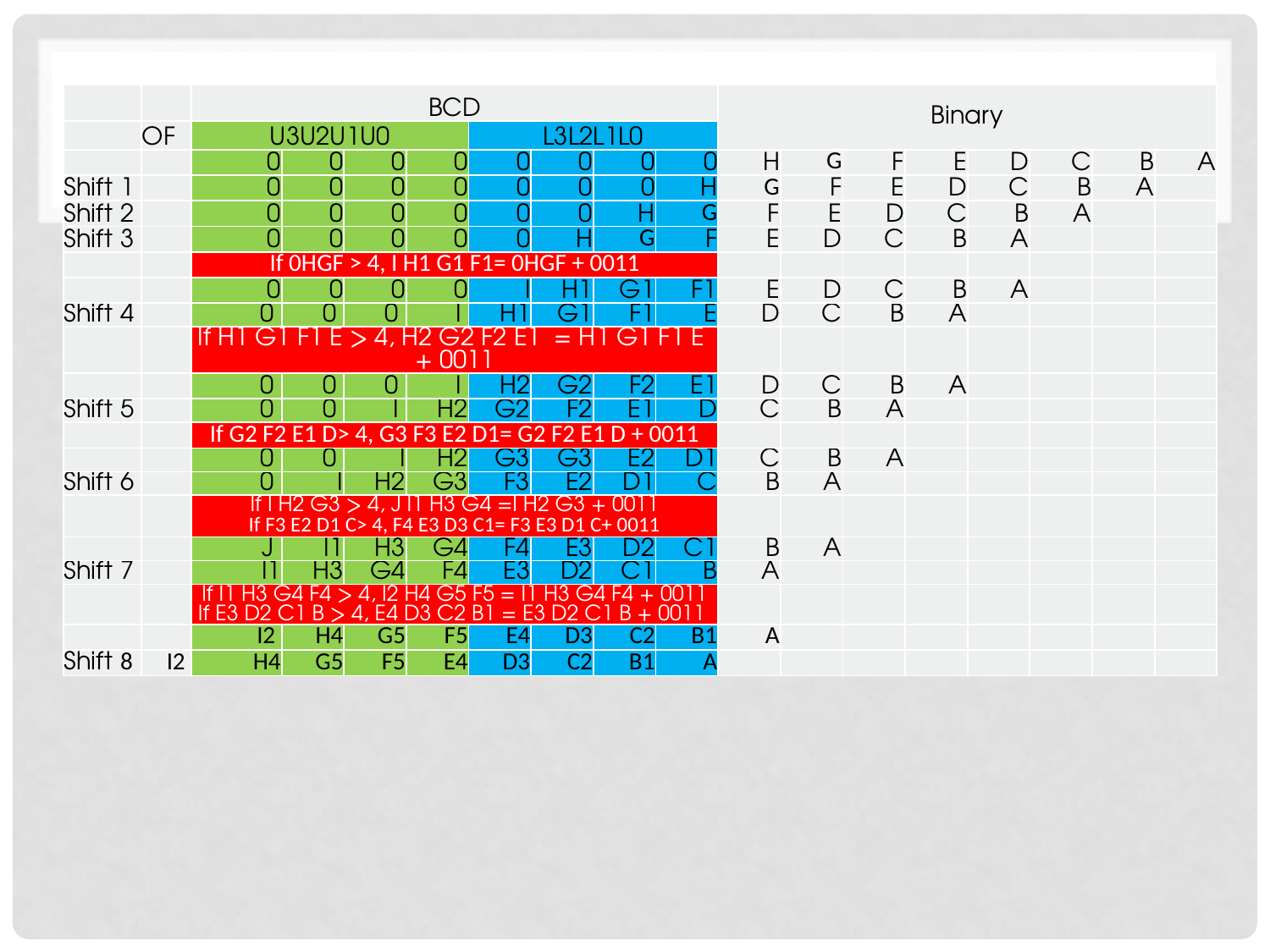

|  |  | BCD |  |  |  |  |  |  |  | Binary |  |  |  |  |  |  |  |
| --- | --- | --- | --- | --- | --- | --- | --- | --- | --- | --- | --- | --- | --- | --- | --- | --- | --- |
|  | OF | U3U2U1U0 |  |  |  | L3L2L1L0 |  |  |  |  |  |  |  |  |  |  |  |
|  |  | 0 | 0 | 0 | 0 | 0 | 0 | 0 | 0 | H | G | F | E | D | C | B | A |
| Shift 1 |  | 0 | 0 | 0 | 0 | 0 | 0 | 0 | H | G | F | E | D | C | B | A |  |
| Shift 2 |  | 0 | 0 | 0 | 0 | 0 | 0 | H | G | F | E | D | C | B | A |  |  |
| Shift 3 |  | 0 | 0 | 0 | 0 | 0 | H | G | F | E | D | C | B | A |  |  |  |
|  |  | If 0HGF > 4, I H1 G1 F1= 0HGF + 0011 |  |  |  |  |  |  |  |  |  |  |  |  |  |  |  |
|  |  | 0 | 0 | 0 | 0 | I | H1 | G1 | F1 | E | D | C | B | A |  |  |  |
| Shift 4 |  | 0 | 0 | 0 | I | H1 | G1 | F1 | E | D | C | B | A |  |  |  |  |
|  |  | If H1 G1 F1 E > 4, H2 G2 F2 E1 = H1 G1 F1 E + 0011 |  |  |  |  |  |  |  |  |  |  |  |  |  |  |  |
|  |  | 0 | 0 | 0 | I | H2 | G2 | F2 | E1 | D | C | B | A |  |  |  |  |
| Shift 5 |  | 0 | 0 | I | H2 | G2 | F2 | E1 | D | C | B | A |  |  |  |  |  |
|  |  | If G2 F2 E1 D> 4, G3 F3 E2 D1= G2 F2 E1 D + 0011 |  |  |  |  |  |  |  |  |  |  |  |  |  |  |  |
|  |  | 0 | 0 | I | H2 | G3 | G3 | E2 | D1 | C | B | A |  |  |  |  |  |
| Shift 6 |  | 0 | I | H2 | G3 | F3 | E2 | D1 | C | B | A |  |  |  |  |  |  |
|  |  | If I H2 G3 > 4, J I1 H3 G4 =I H2 G3 + 0011 If F3 E2 D1 C> 4, F4 E3 D3 C1= F3 E3 D1 C+ 0011 |  |  |  |  |  |  |  |  |  |  |  |  |  |  |  |
|  |  | J | I1 | H3 | G4 | F4 | E3 | D2 | C1 | B | A |  |  |  |  |  |  |
| Shift 7 |  | I1 | H3 | G4 | F4 | E3 | D2 | C1 | B | A |  |  |  |  |  |  |  |
|  |  | If I1 H3 G4 F4 > 4, I2 H4 G5 F5 = I1 H3 G4 F4 + 0011 If E3 D2 C1 B > 4, E4 D3 C2 B1 = E3 D2 C1 B + 0011 |  |  |  |  |  |  |  |  |  |  |  |  |  |  |  |
|  |  | I2 | H4 | G5 | F5 | E4 | D3 | C2 | B1 | A |  |  |  |  |  |  |  |
| Shift 8 | I2 | H4 | G5 | F5 | E4 | D3 | C2 | B1 | A |  |  |  |  |  |  |  |  |